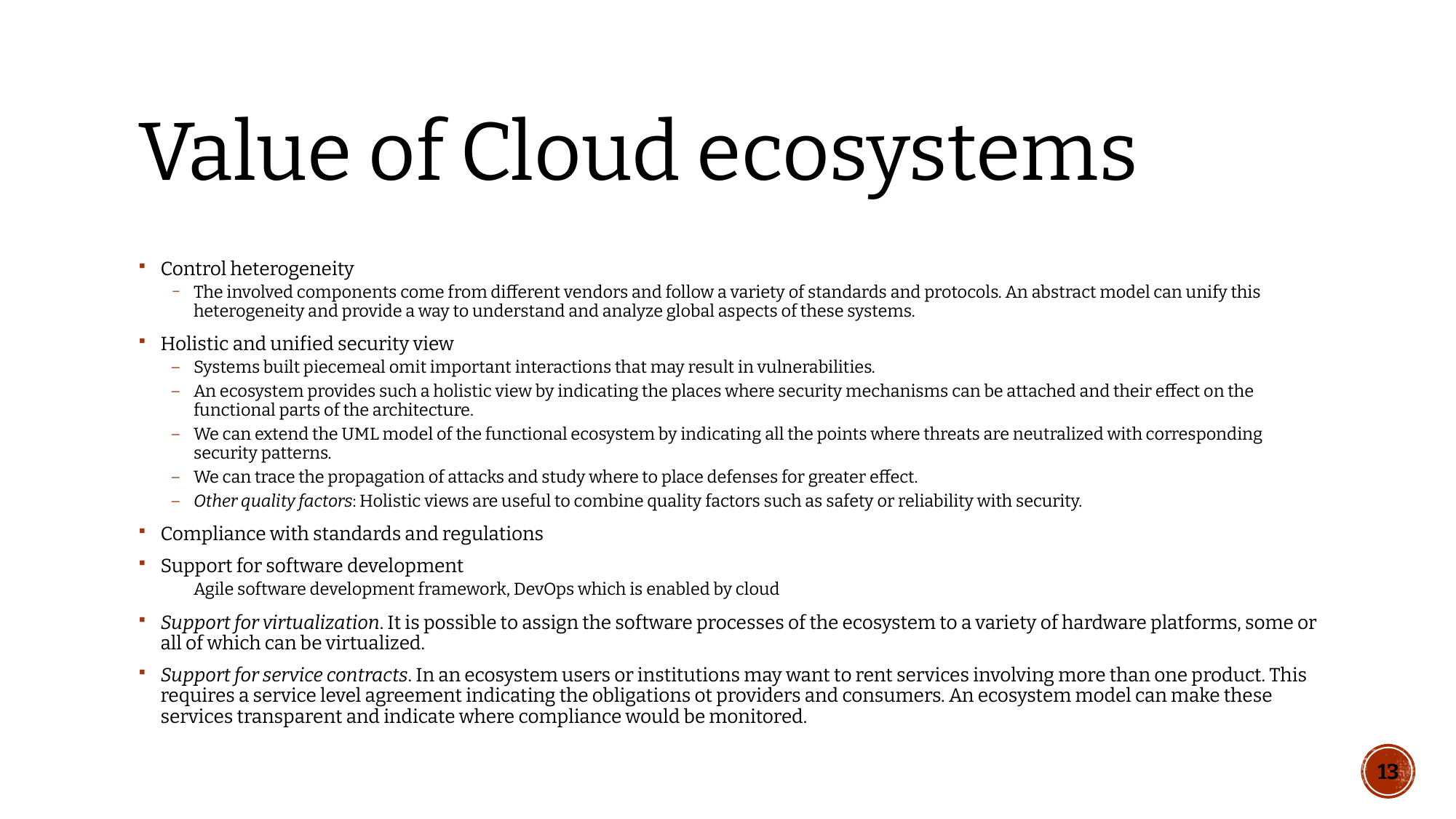

# Value of Cloud ecosystems
Control heterogeneity
The involved components come from different vendors and follow a variety of standards and protocols. An abstract model can unify this heterogeneity and provide a way to understand and analyze global aspects of these systems.
Holistic and unified security view
Systems built piecemeal omit important interactions that may result in vulnerabilities.
An ecosystem provides such a holistic view by indicating the places where security mechanisms can be attached and their effect on the functional parts of the architecture.
We can extend the UML model of the functional ecosystem by indicating all the points where threats are neutralized with corresponding security patterns.
We can trace the propagation of attacks and study where to place defenses for greater effect.
Other quality factors: Holistic views are useful to combine quality factors such as safety or reliability with security.
Compliance with standards and regulations
Support for software development
Agile software development framework, DevOps which is enabled by cloud
Support for virtualization. It is possible to assign the software processes of the ecosystem to a variety of hardware platforms, some or all of which can be virtualized.
Support for service contracts. In an ecosystem users or institutions may want to rent services involving more than one product. This requires a service level agreement indicating the obligations ot providers and consumers. An ecosystem model can make these services transparent and indicate where compliance would be monitored.
13